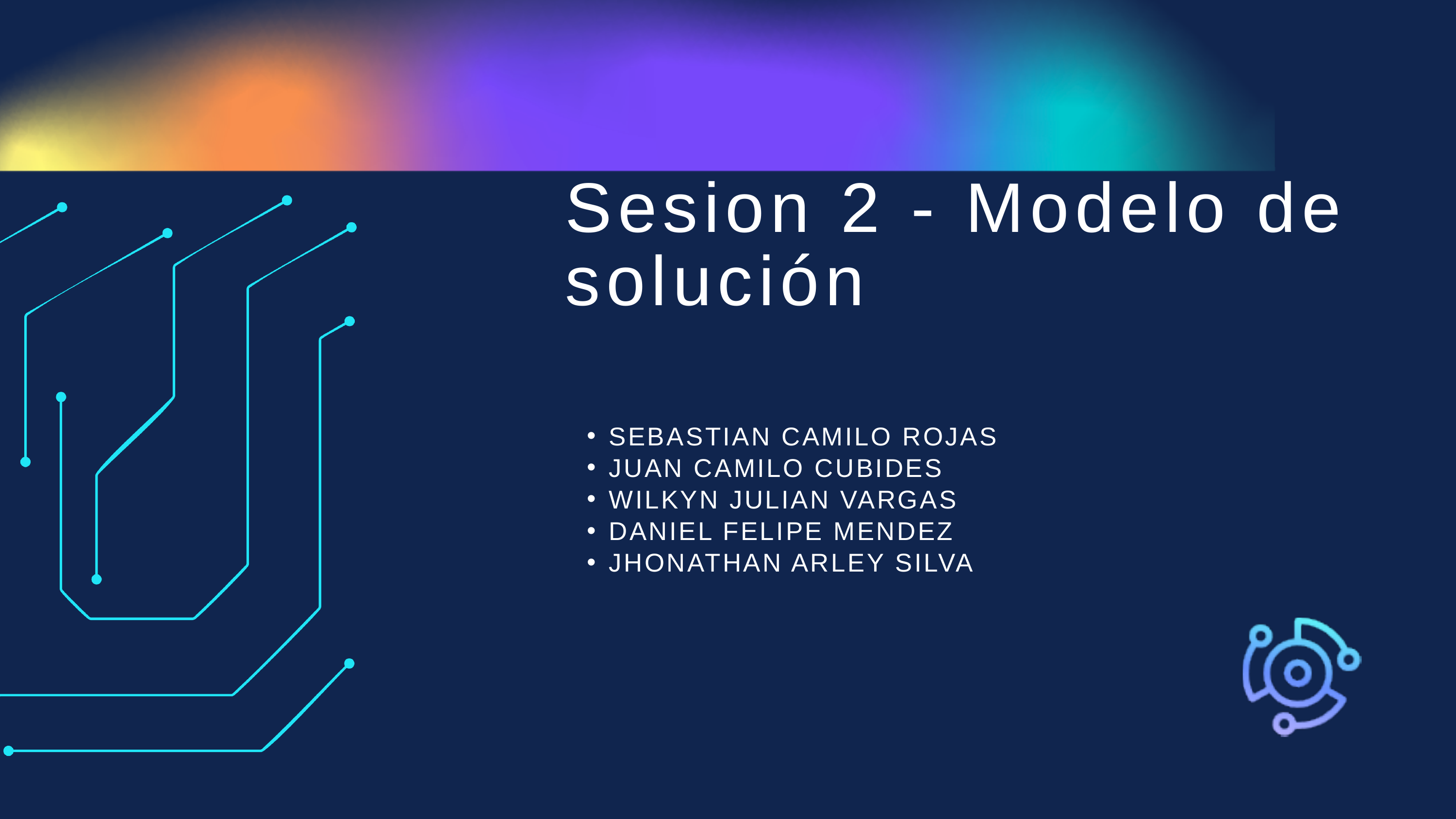

Sesion 2 - Modelo de
solución

SEBASTIAN CAMILO ROJAS
JUAN CAMILO CUBIDES
WILKYN JULIAN VARGAS
DANIEL FELIPE MENDEZ
JHONATHAN ARLEY SILVA